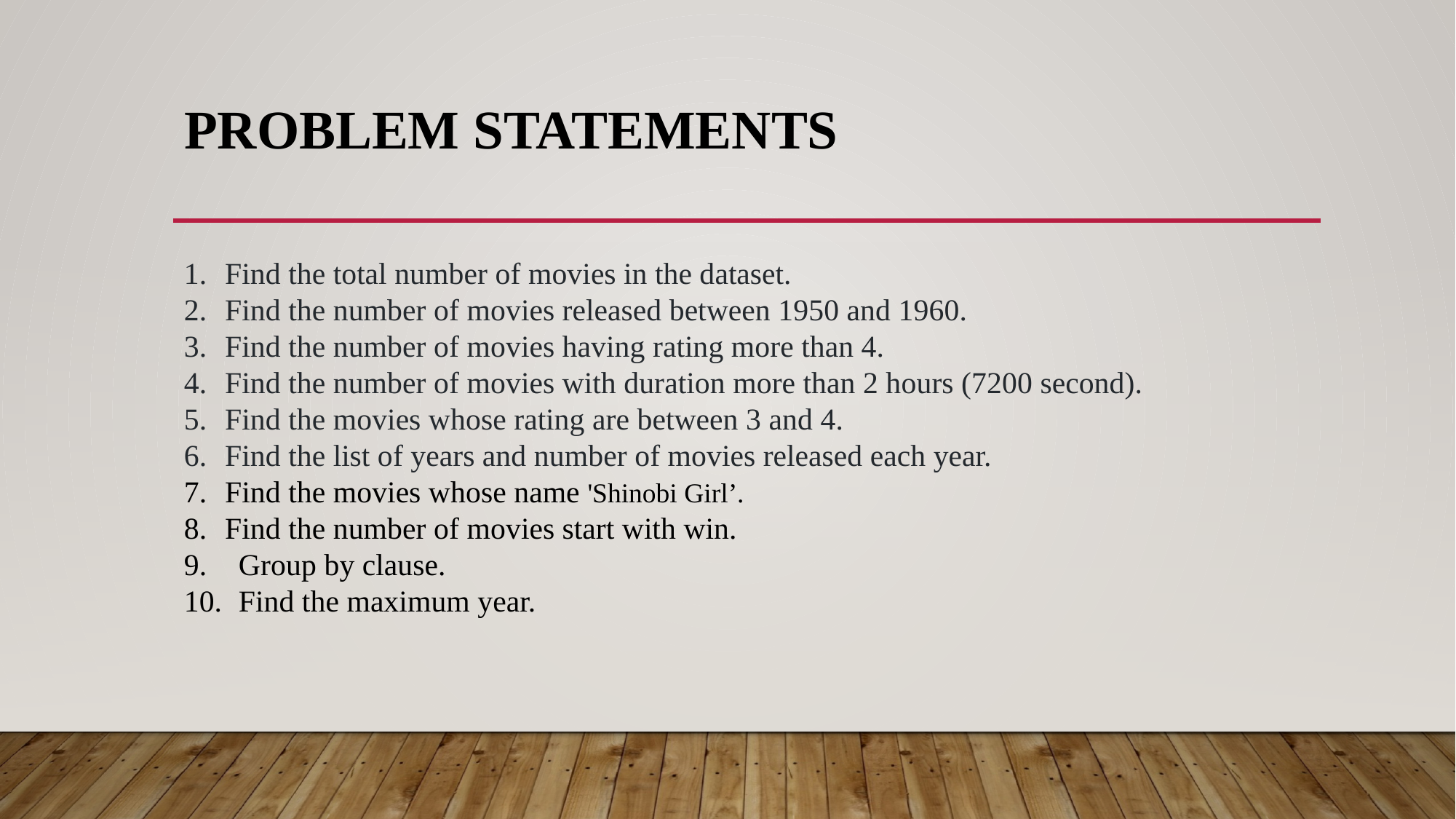

# Problem statements
Find the total number of movies in the dataset.
Find the number of movies released between 1950 and 1960.
Find the number of movies having rating more than 4.
Find the number of movies with duration more than 2 hours (7200 second).
Find the movies whose rating are between 3 and 4.
Find the list of years and number of movies released each year.
Find the movies whose name 'Shinobi Girl’.
Find the number of movies start with win.
Group by clause.
Find the maximum year.